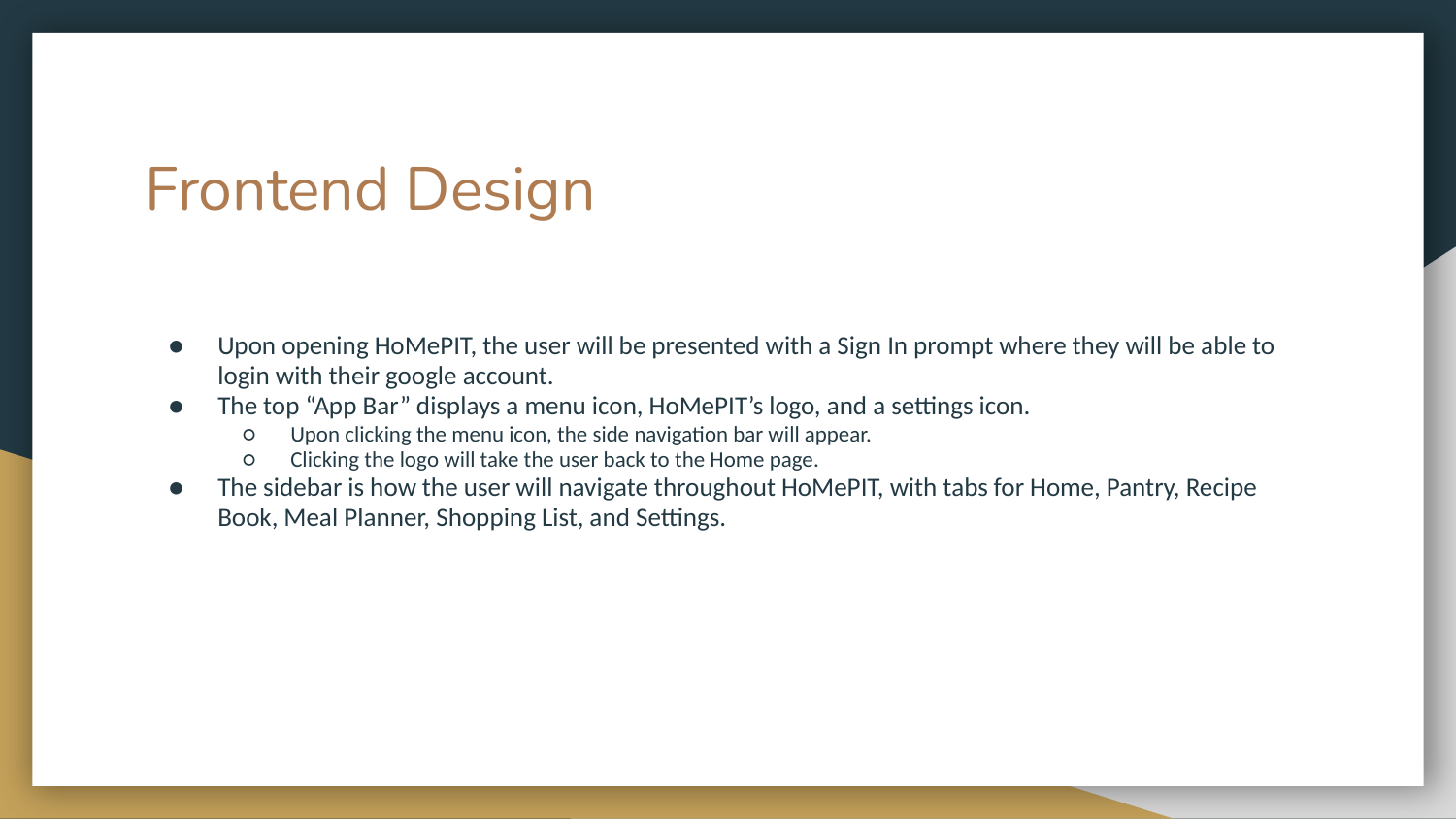

# Frontend Design
Upon opening HoMePIT, the user will be presented with a Sign In prompt where they will be able to login with their google account.
The top “App Bar” displays a menu icon, HoMePIT’s logo, and a settings icon.
Upon clicking the menu icon, the side navigation bar will appear.
Clicking the logo will take the user back to the Home page.
The sidebar is how the user will navigate throughout HoMePIT, with tabs for Home, Pantry, Recipe Book, Meal Planner, Shopping List, and Settings.